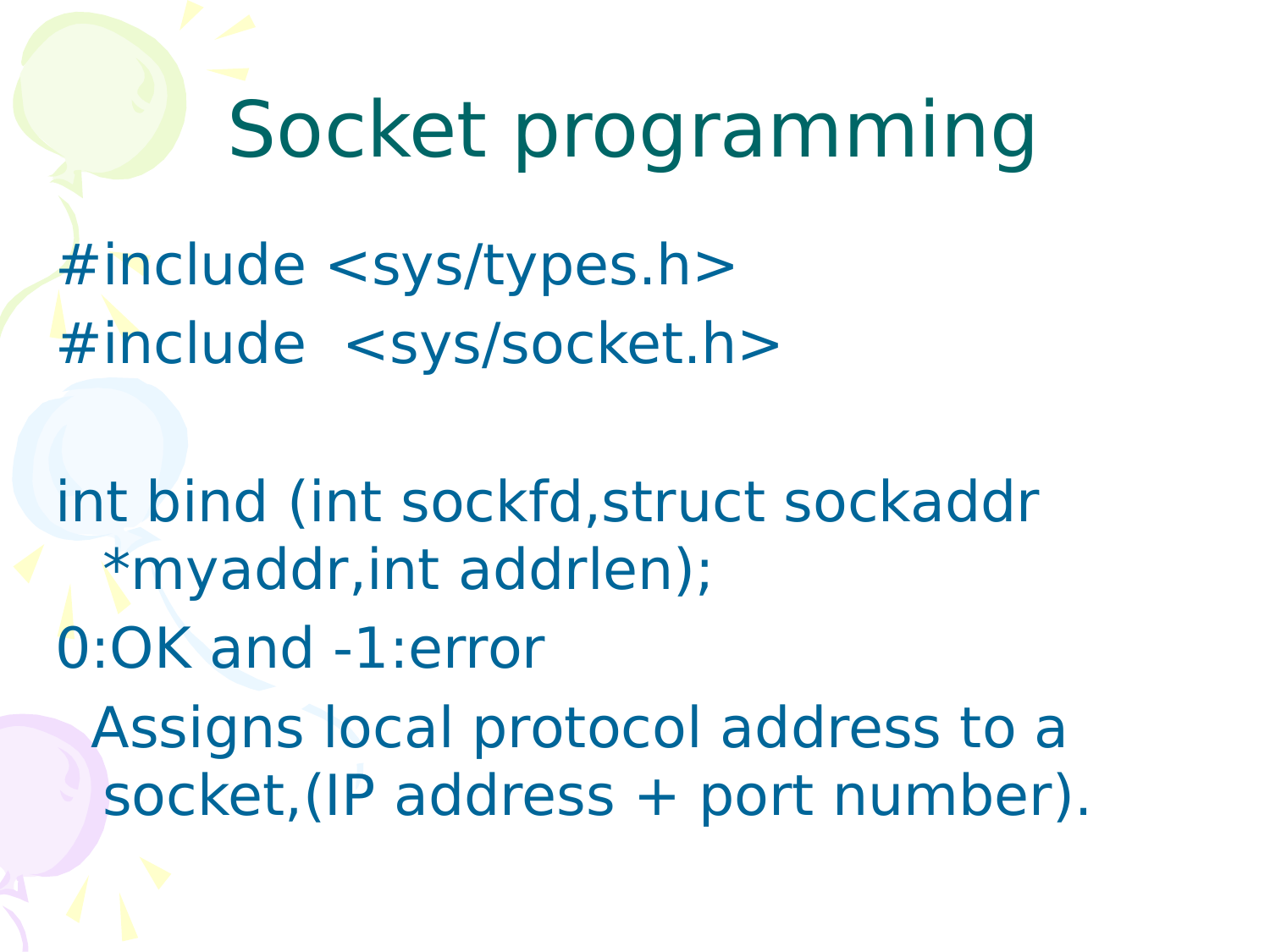

# Socket programming
#include <sys/types.h>
#include  <sys/socket.h>

int bind (int sockfd,struct sockaddr *myaddr,int addrlen);
0:OK and -1:error
  Assigns local protocol address to a socket,(IP address + port number).